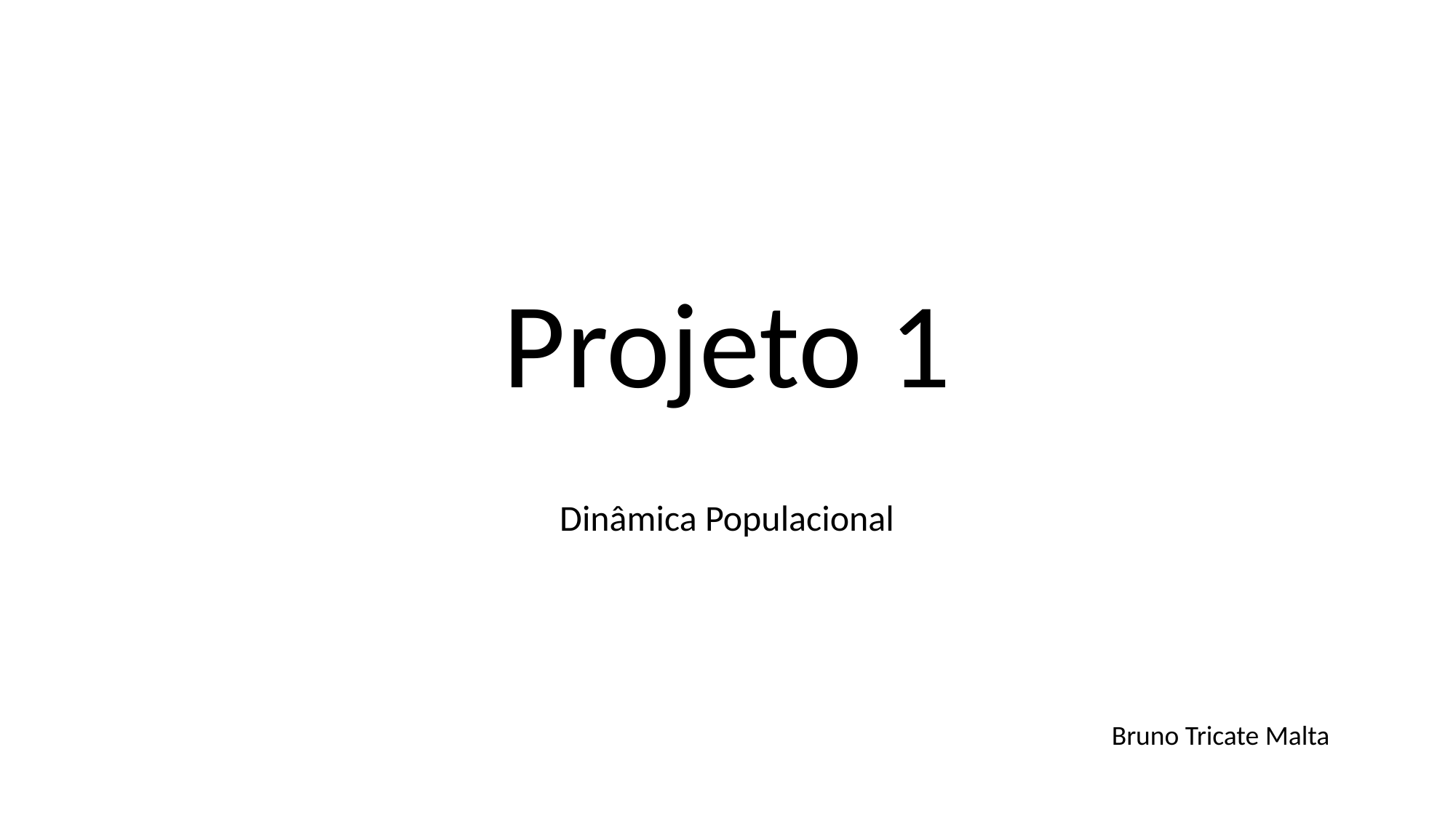

# Projeto 1
Dinâmica Populacional
Bruno Tricate Malta